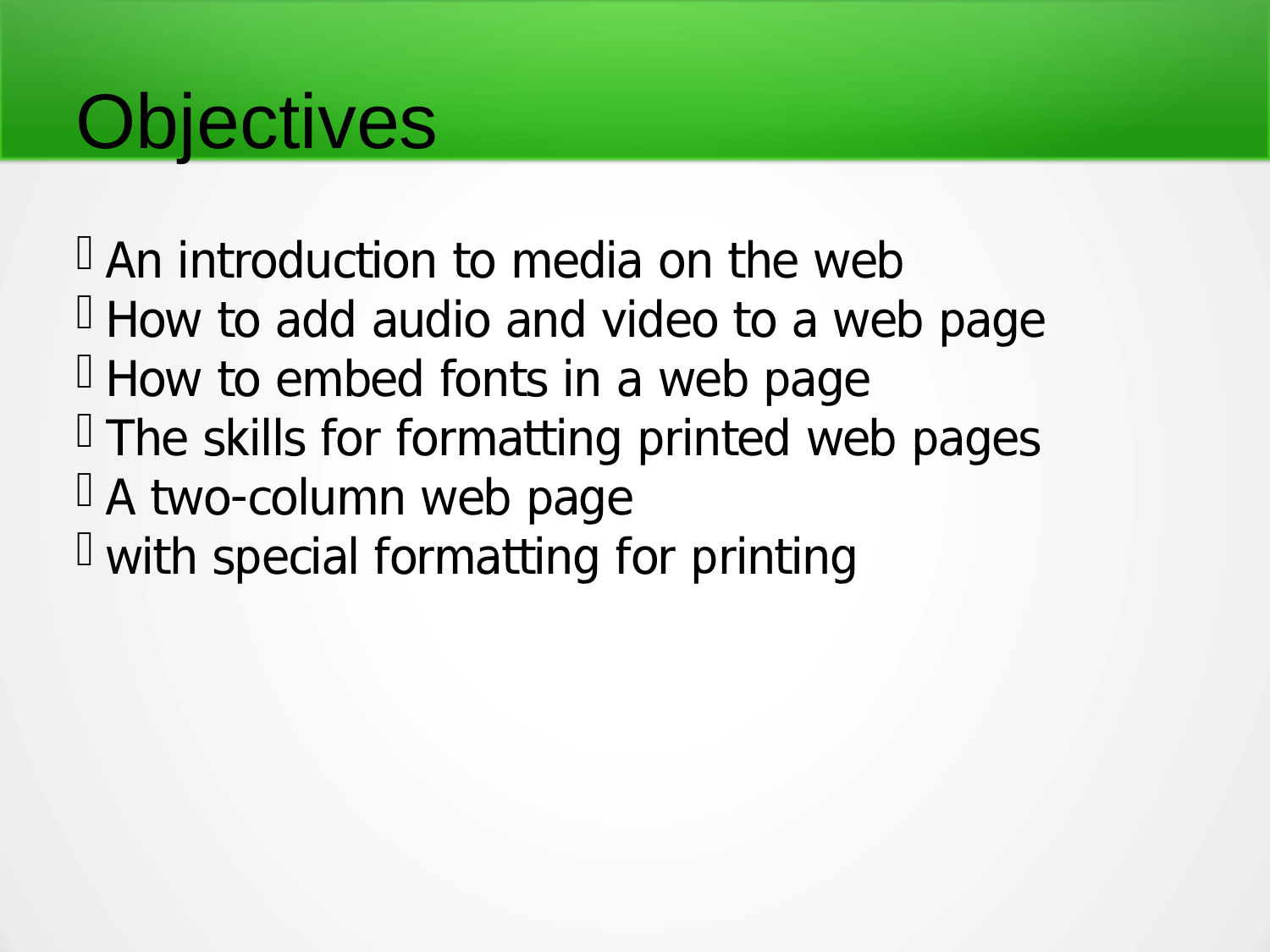

Objectives
An introduction to media on the web
How to add audio and video to a web page
How to embed fonts in a web page
The skills for formatting printed web pages
A two-column web page
with special formatting for printing